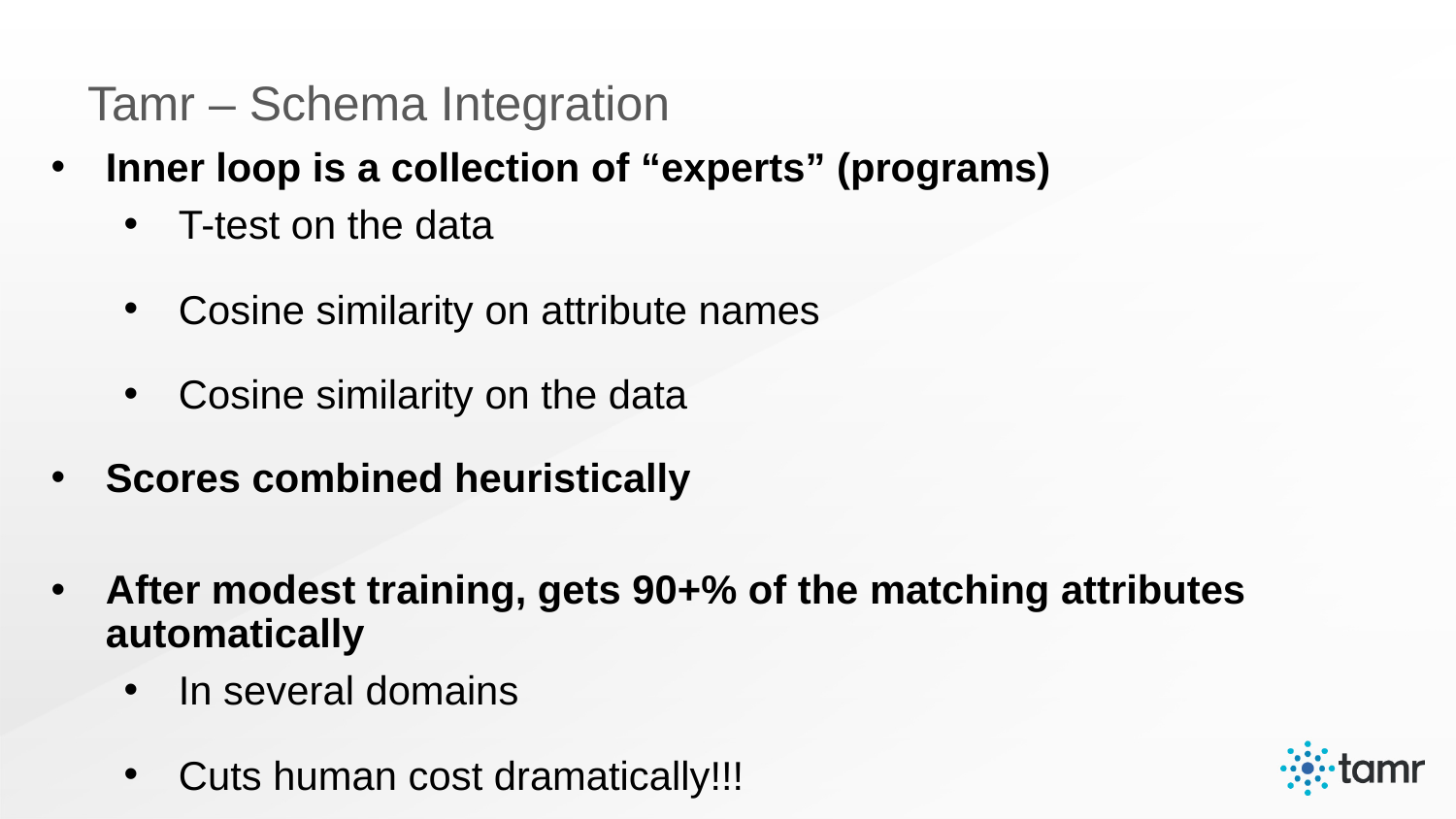

# Tamr – Schema Integration
Inner loop is a collection of “experts” (programs)
T-test on the data
Cosine similarity on attribute names
Cosine similarity on the data
Scores combined heuristically

After modest training, gets 90+% of the matching attributes automatically
In several domains
Cuts human cost dramatically!!!